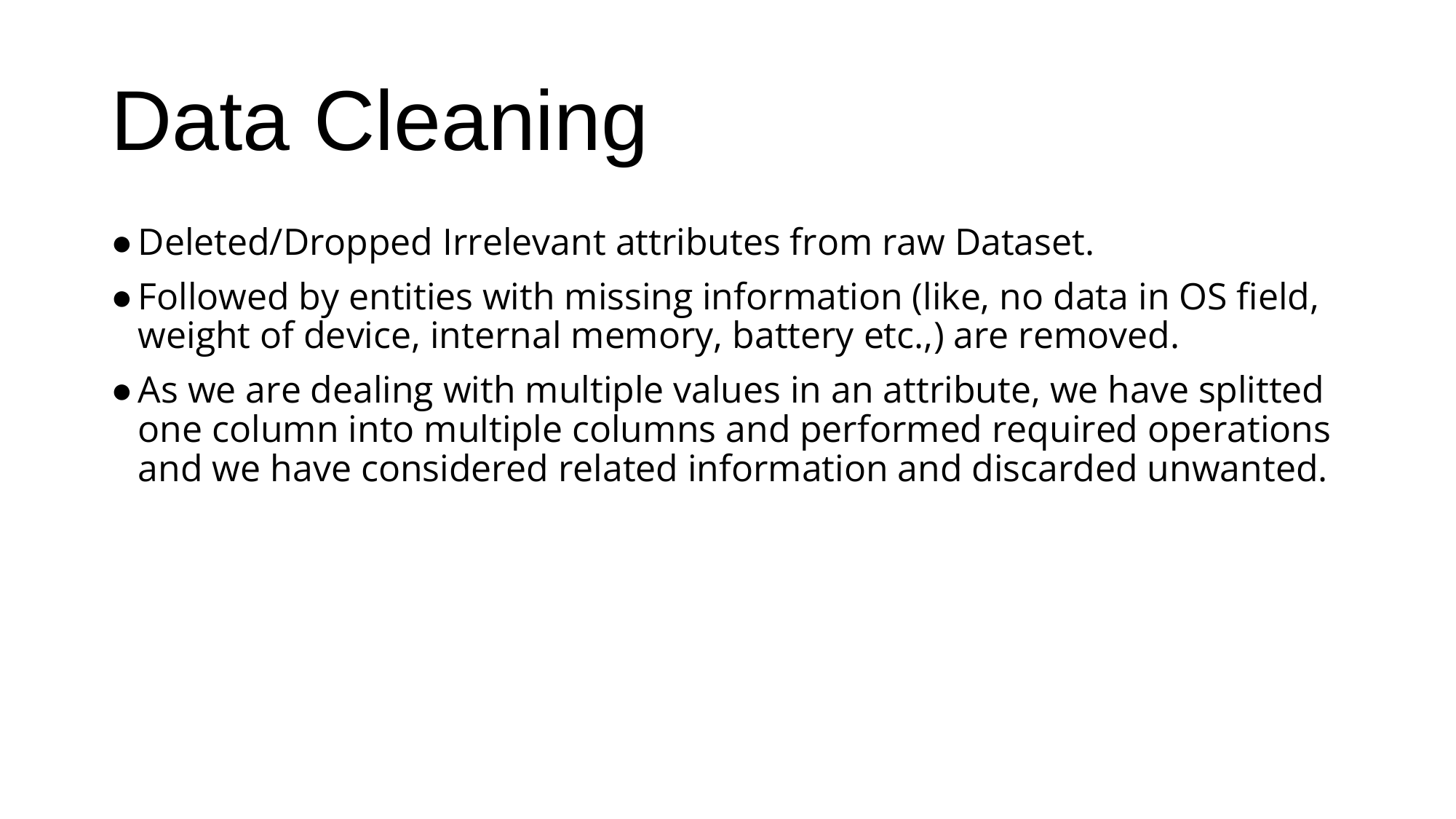

# Data Cleaning
Deleted/Dropped Irrelevant attributes from raw Dataset.
Followed by entities with missing information (like, no data in OS field, weight of device, internal memory, battery etc.,) are removed.
As we are dealing with multiple values in an attribute, we have splitted one column into multiple columns and performed required operations and we have considered related information and discarded unwanted.